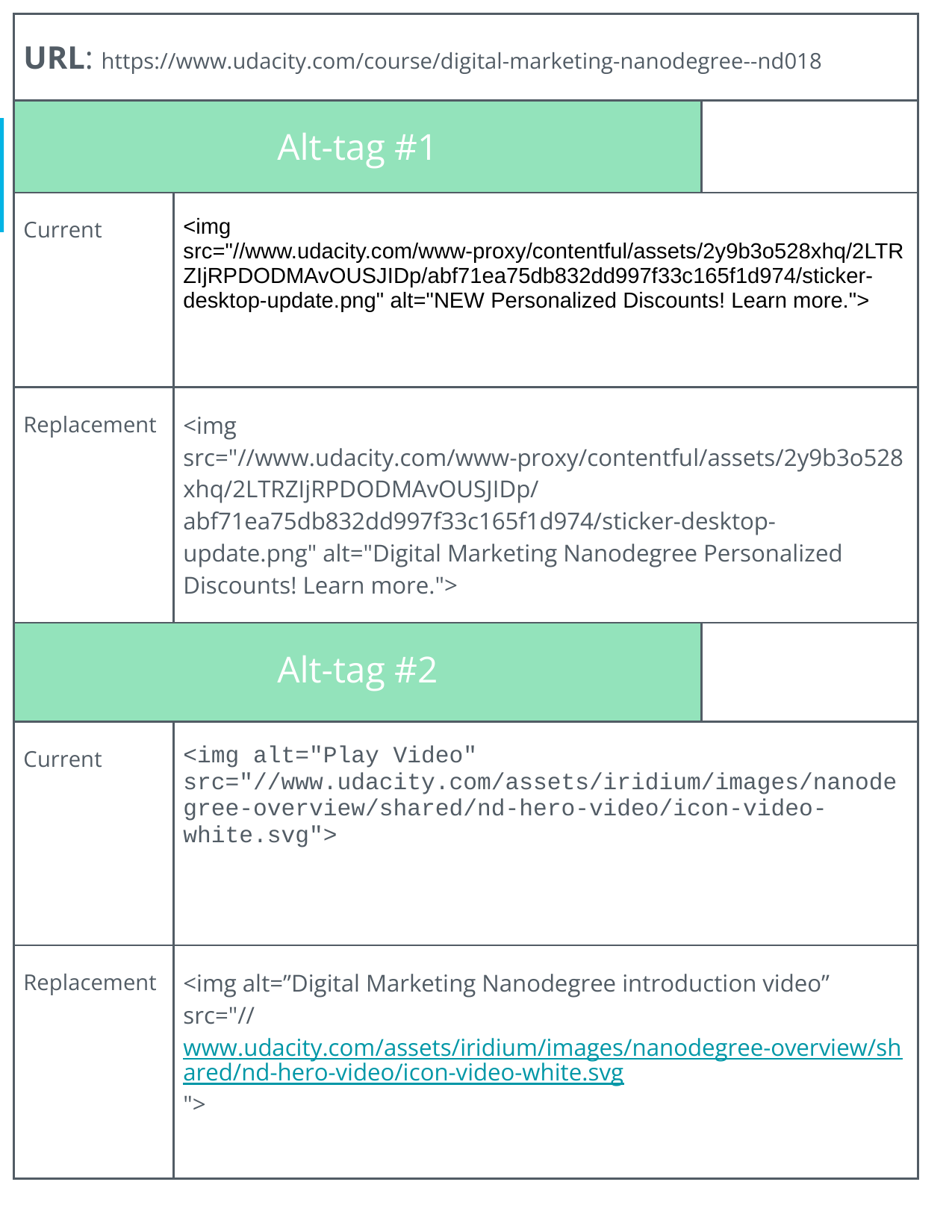

| URL: https://www.udacity.com/course/digital-marketing-nanodegree--nd018 |  |  |
| --- | --- | --- |
| Alt-tag #1 |  |  |
| Current | <img src="//www.udacity.com/www-proxy/contentful/assets/2y9b3o528xhq/2LTRZIjRPDODMAvOUSJIDp/abf71ea75db832dd997f33c165f1d974/sticker-desktop-update.png" alt="NEW Personalized Discounts! Learn more."> |  |
| Replacement | <img src="//www.udacity.com/www-proxy/contentful/assets/2y9b3o528xhq/2LTRZIjRPDODMAvOUSJIDp/abf71ea75db832dd997f33c165f1d974/sticker-desktop-update.png" alt="Digital Marketing Nanodegree Personalized Discounts! Learn more."> |  |
| Alt-tag #2 |  |  |
| Current | <img alt="Play Video" src="//www.udacity.com/assets/iridium/images/nanodegree-overview/shared/nd-hero-video/icon-video-white.svg"> |  |
| Replacement | <img alt=”Digital Marketing Nanodegree introduction video” src="//www.udacity.com/assets/iridium/images/nanodegree-overview/shared/nd-hero-video/icon-video-white.svg"> |  |